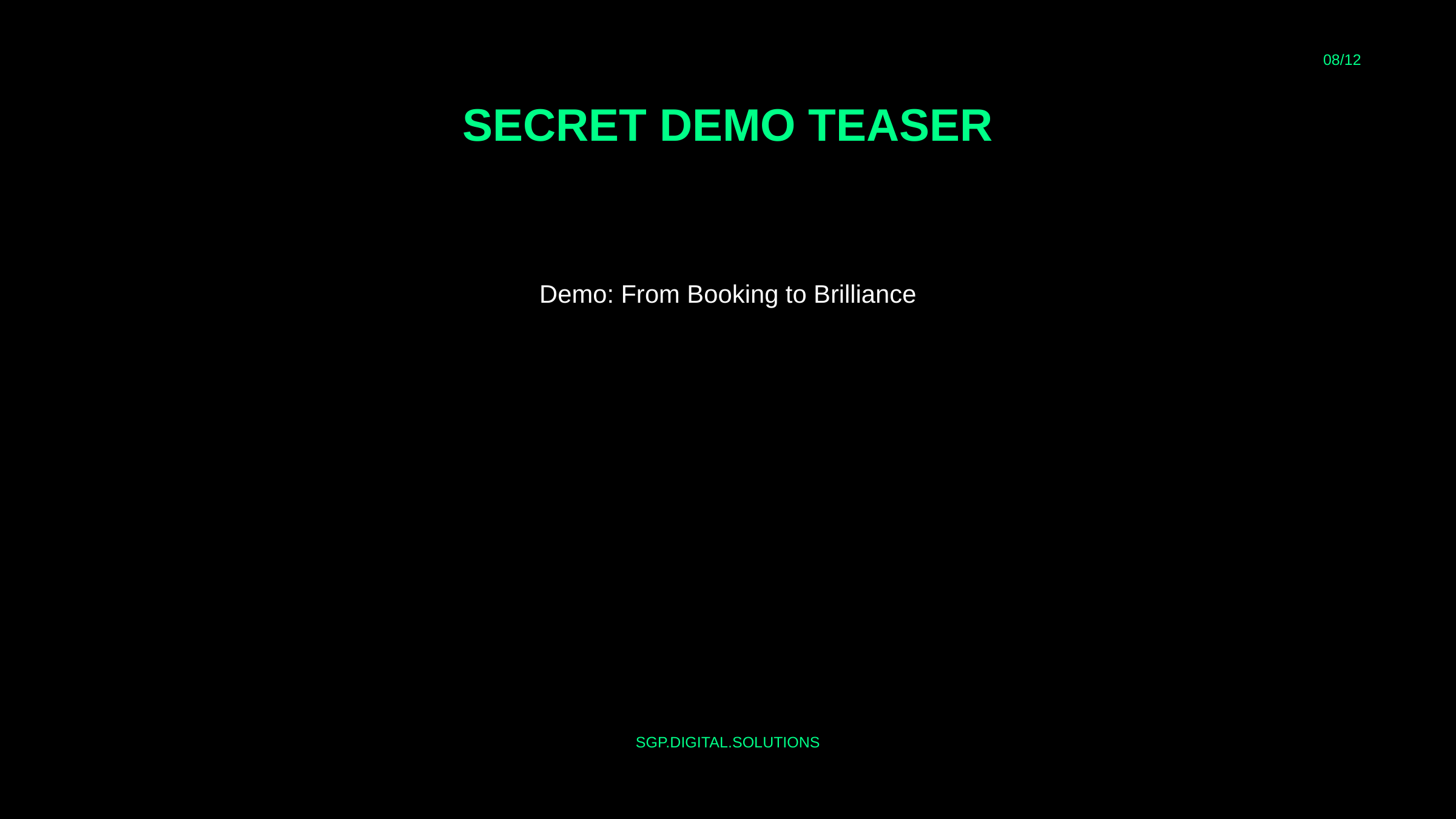

08/12
SECRET DEMO TEASER
Demo: From Booking to Brilliance

📅 Calendly → 📁 Folder → 📧 Email → 🗃️ CRM → 🔔 Notification

✨ + a little surprise ending 🤖
SGP.DIGITAL.SOLUTIONS